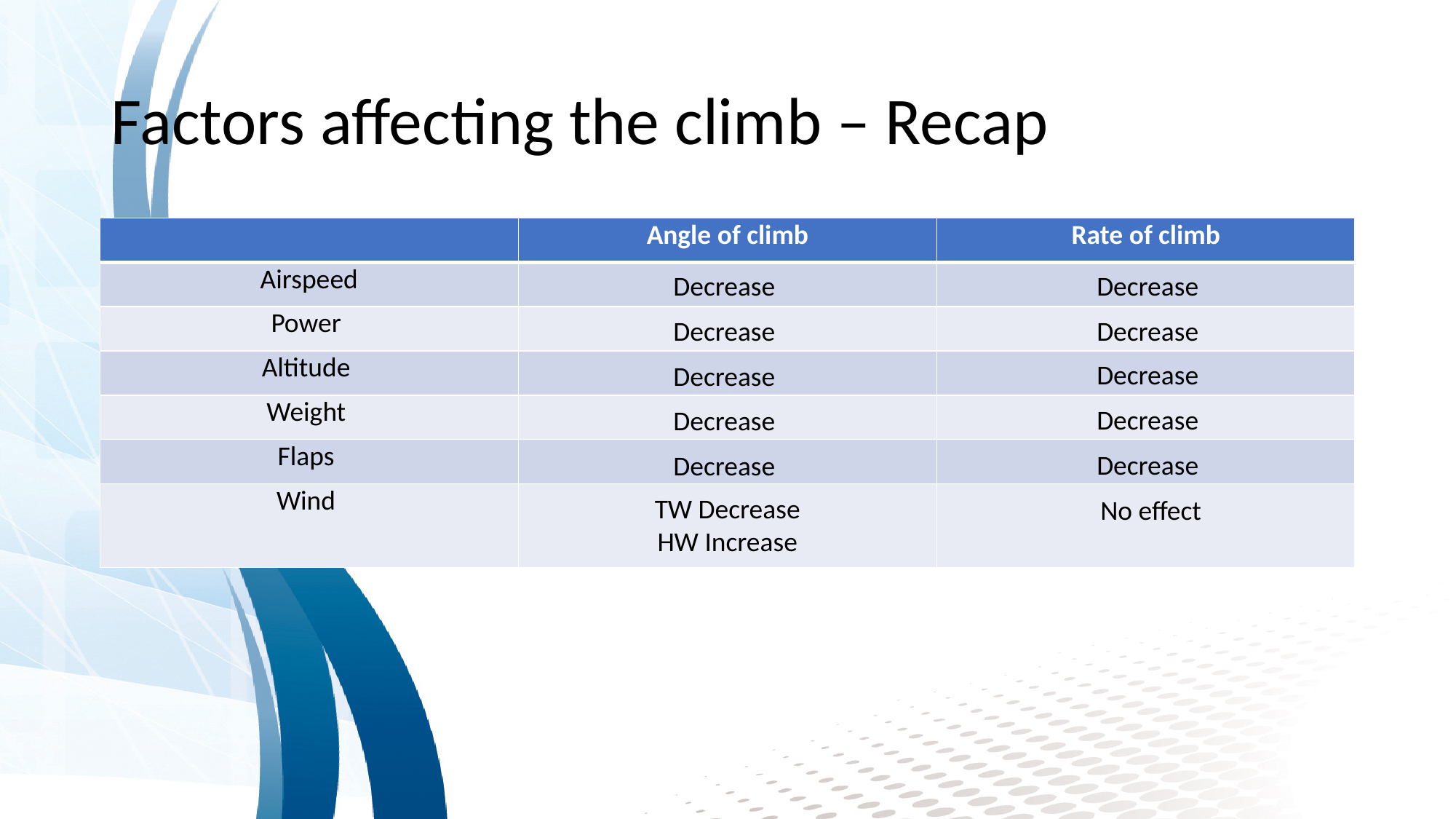

# Factors affecting the climb – Recap
|  | Angle of climb | Rate of climb |
| --- | --- | --- |
| Airspeed |  |  |
| Power |  |  |
| Altitude |  |  |
| Weight |  |  |
| Flaps |  |  |
| Wind |  |  |
Decrease
Decrease
Decrease
Decrease
Decrease
Decrease
Decrease
Decrease
Decrease
Decrease
TW Decrease
HW Increase
No effect